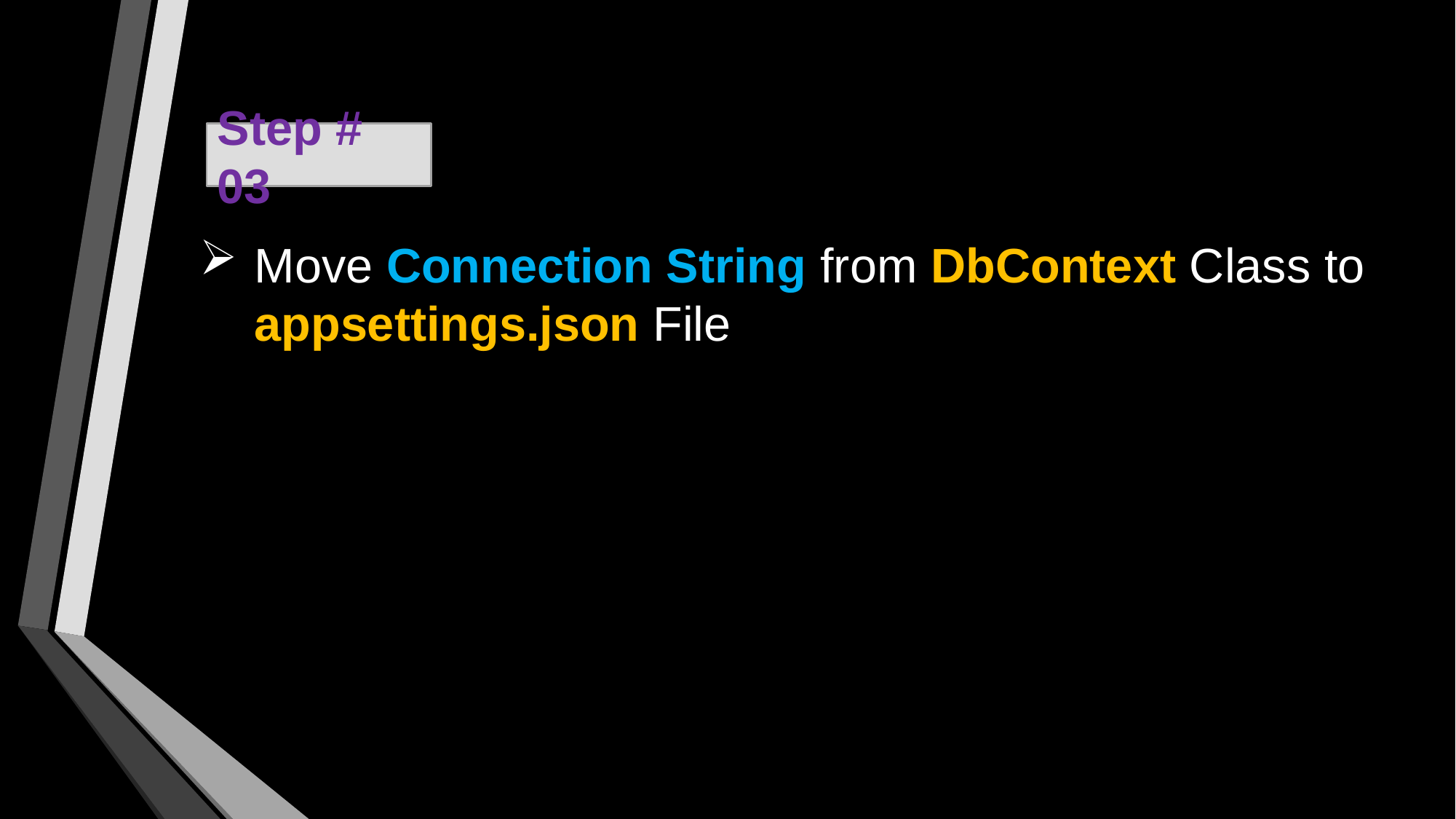

Step # 03
Move Connection String from DbContext Class to appsettings.json File